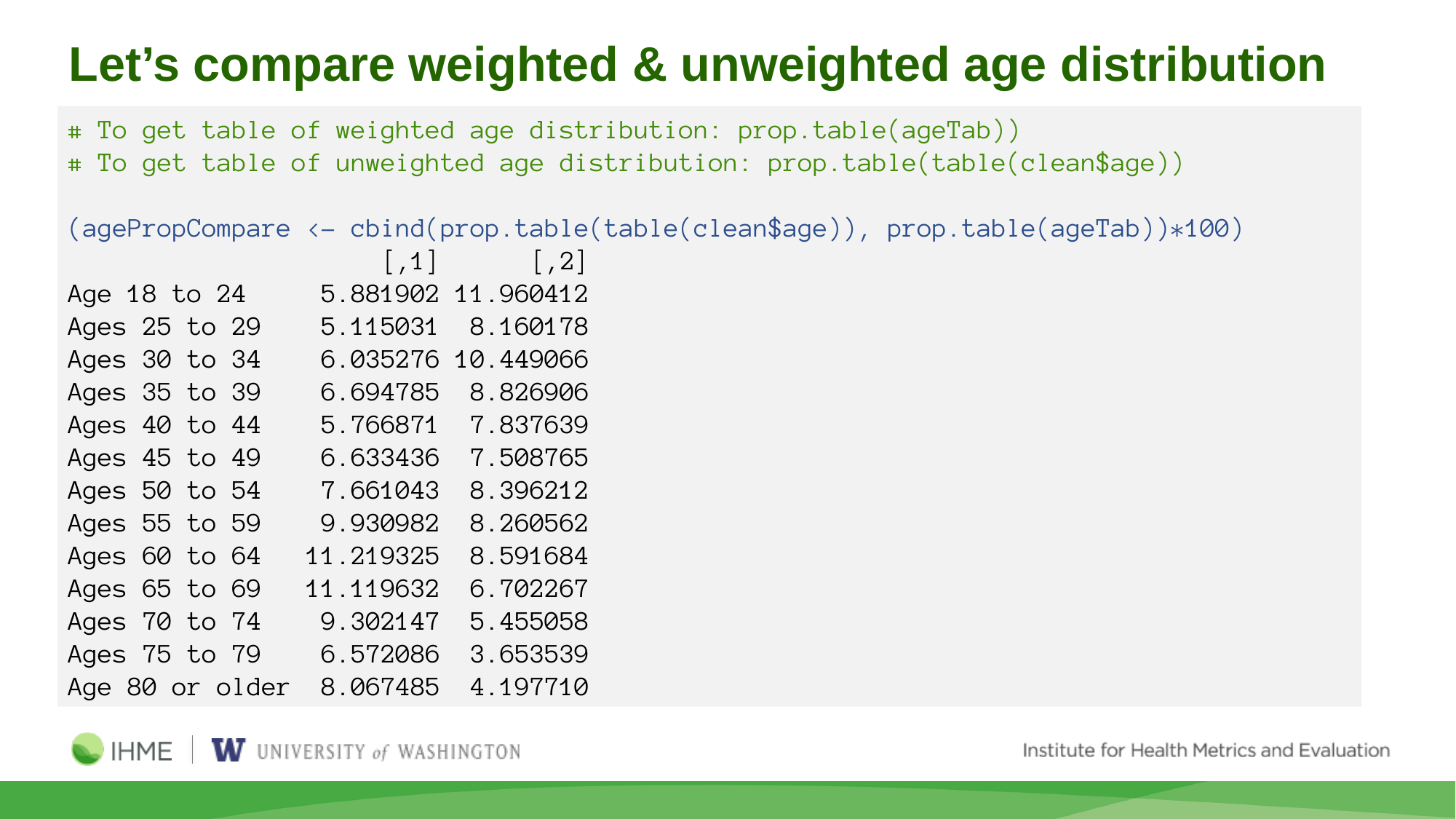

# Let’s compare weighted & unweighted age distribution
# To get table of weighted age distribution: prop.table(ageTab))
# To get table of unweighted age distribution: prop.table(table(clean$age))

(agePropCompare <- cbind(prop.table(table(clean$age)), prop.table(ageTab))*100)
                     [,1]      [,2]
Age 18 to 24     5.881902 11.960412
Ages 25 to 29    5.115031  8.160178
Ages 30 to 34    6.035276 10.449066
Ages 35 to 39    6.694785  8.826906
Ages 40 to 44    5.766871  7.837639
Ages 45 to 49    6.633436  7.508765
Ages 50 to 54    7.661043  8.396212
Ages 55 to 59    9.930982  8.260562
Ages 60 to 64   11.219325  8.591684
Ages 65 to 69   11.119632  6.702267
Ages 70 to 74    9.302147  5.455058
Ages 75 to 79    6.572086  3.653539
Age 80 or older  8.067485  4.197710